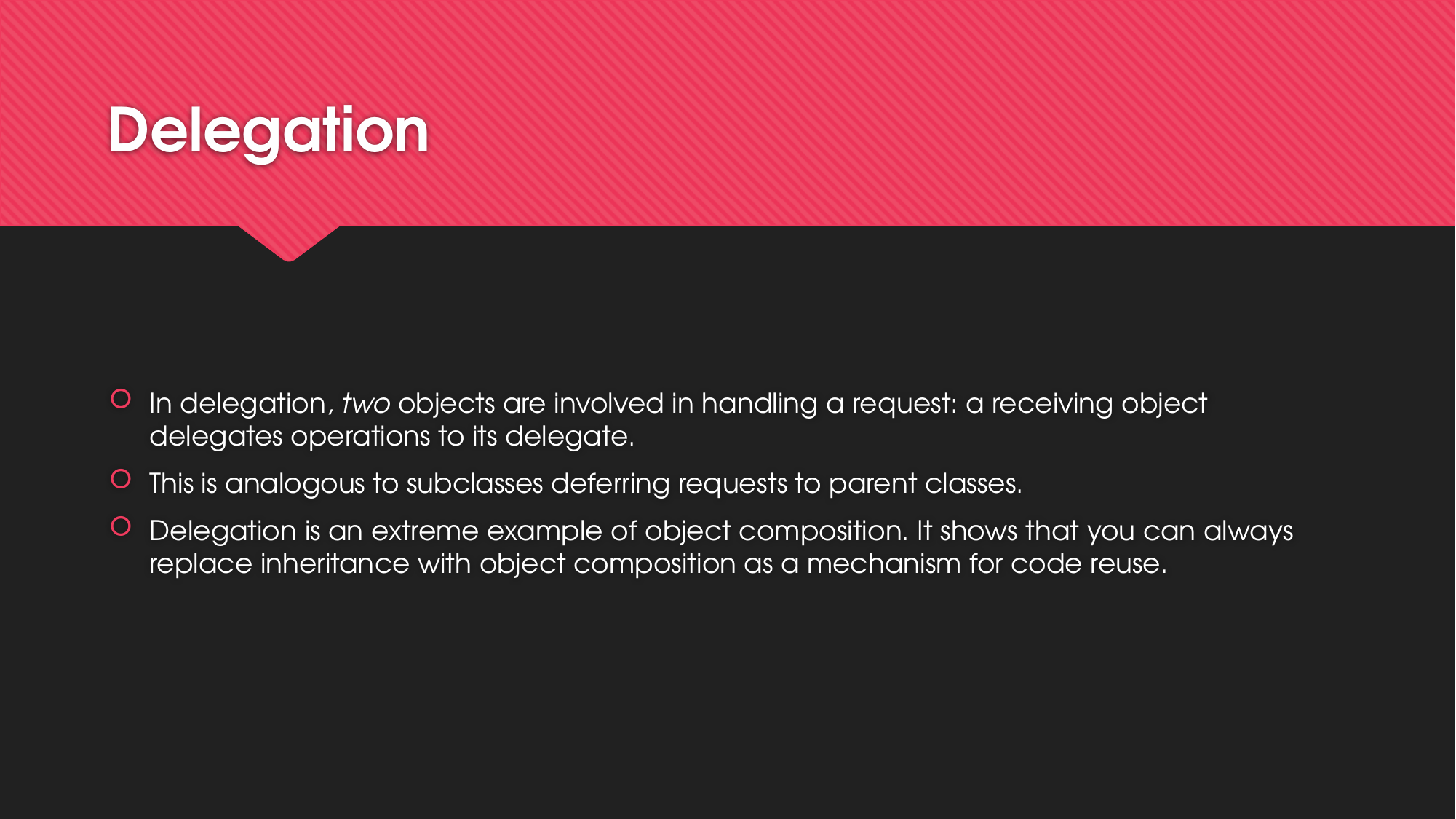

# Delegation
In delegation, two objects are involved in handling a request: a receiving object delegates operations to its delegate.
This is analogous to subclasses deferring requests to parent classes.
Delegation is an extreme example of object composition. It shows that you can always
replace inheritance with object composition as a mechanism for code reuse.